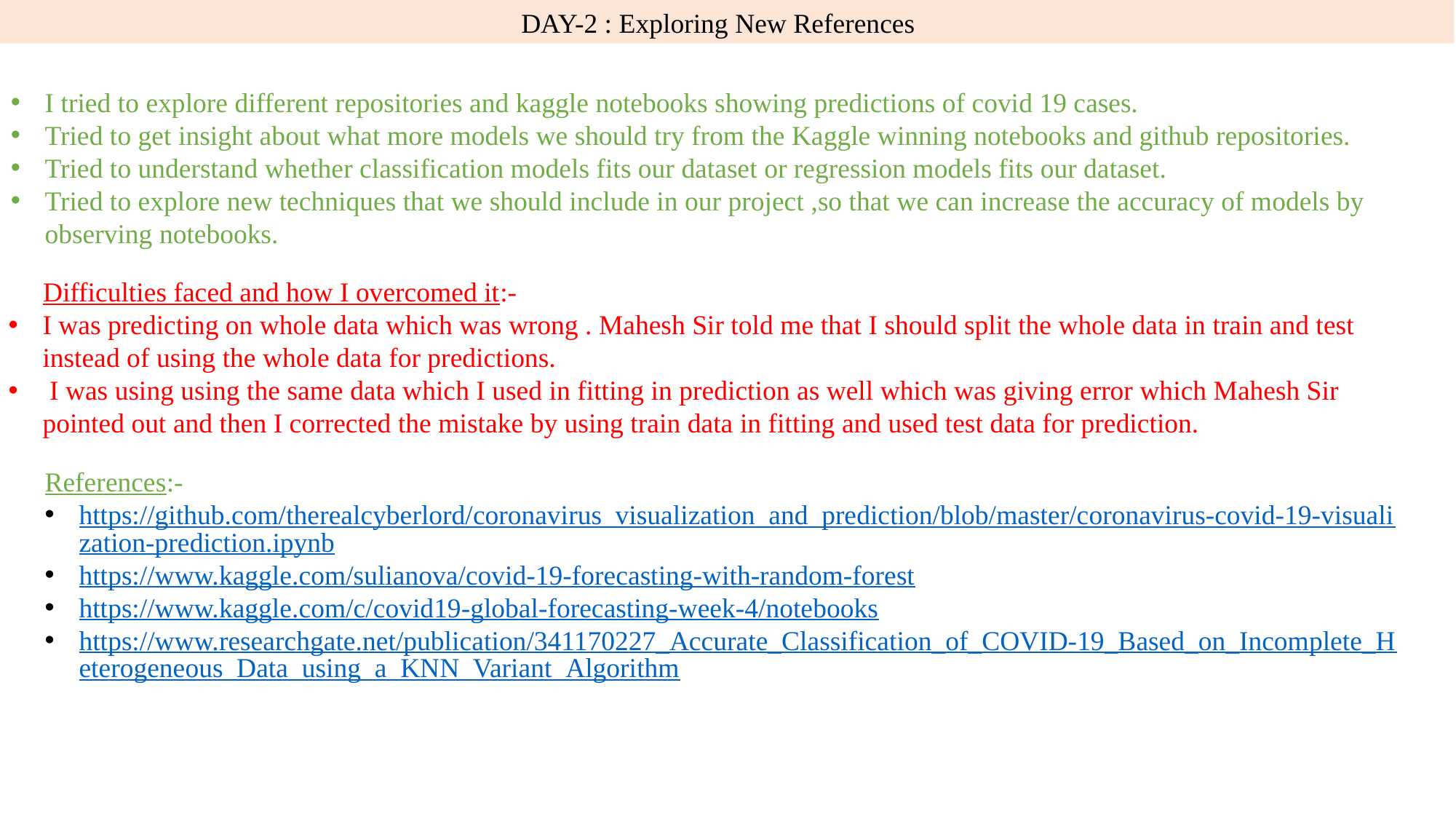

DAY-2 : Exploring New References
I tried to explore different repositories and kaggle notebooks showing predictions of covid 19 cases.
Tried to get insight about what more models we should try from the Kaggle winning notebooks and github repositories.
Tried to understand whether classification models fits our dataset or regression models fits our dataset.
Tried to explore new techniques that we should include in our project ,so that we can increase the accuracy of models by observing notebooks.
     Difficulties faced and how I overcomed it:-
I was predicting on whole data which was wrong . Mahesh Sir told me that I should split the whole data in train and test instead of using the whole data for predictions.
 I was using using the same data which I used in fitting in prediction as well which was giving error which Mahesh Sir pointed out and then I corrected the mistake by using train data in fitting and used test data for prediction.
References:-
https://github.com/therealcyberlord/coronavirus_visualization_and_prediction/blob/master/coronavirus-covid-19-visualization-prediction.ipynb
https://www.kaggle.com/sulianova/covid-19-forecasting-with-random-forest
https://www.kaggle.com/c/covid19-global-forecasting-week-4/notebooks
https://www.researchgate.net/publication/341170227_Accurate_Classification_of_COVID-19_Based_on_Incomplete_Heterogeneous_Data_using_a_KNN_Variant_Algorithm